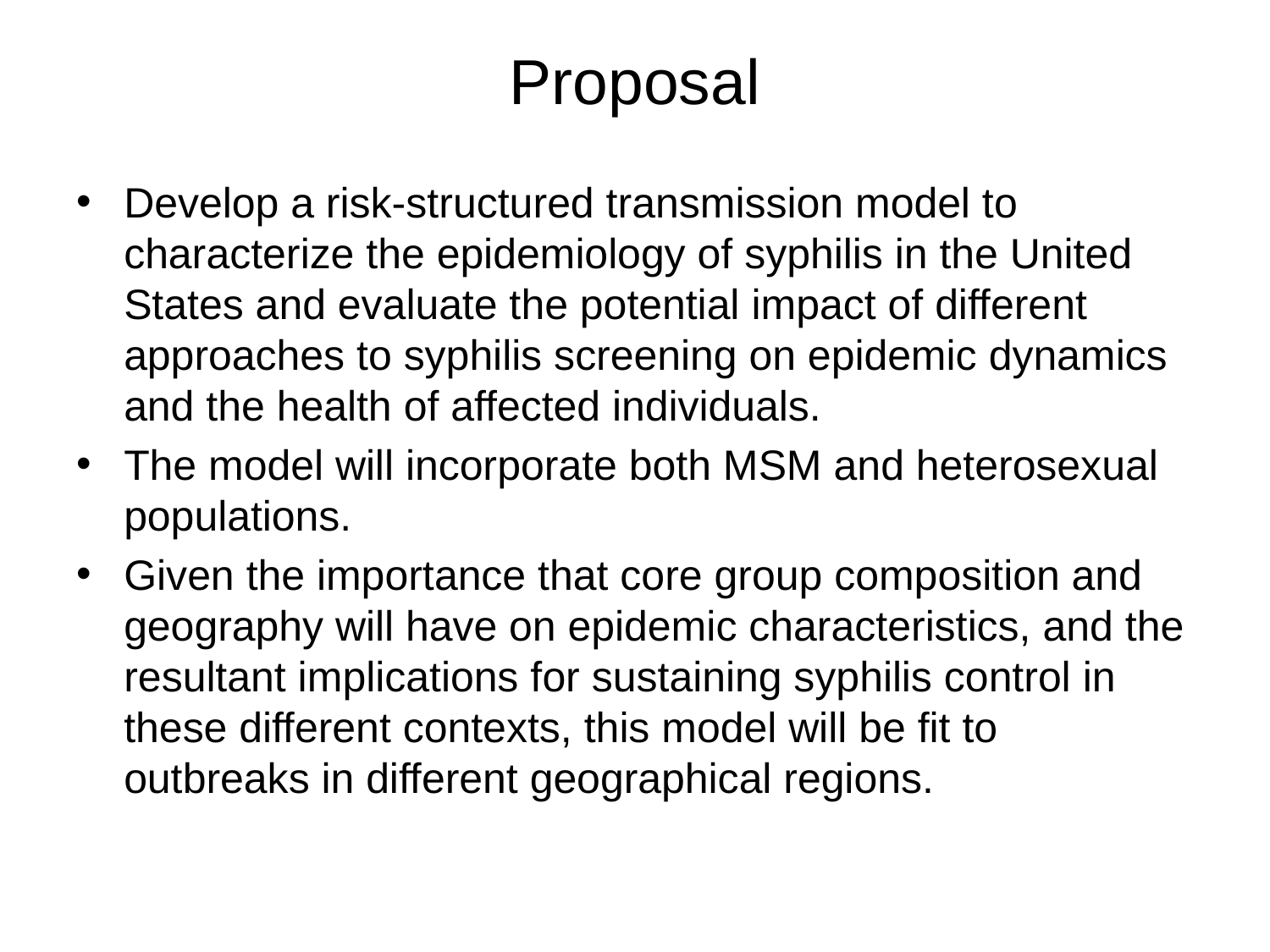

# Proposal
Develop a risk-structured transmission model to characterize the epidemiology of syphilis in the United States and evaluate the potential impact of different approaches to syphilis screening on epidemic dynamics and the health of affected individuals.
The model will incorporate both MSM and heterosexual populations.
Given the importance that core group composition and geography will have on epidemic characteristics, and the resultant implications for sustaining syphilis control in these different contexts, this model will be fit to outbreaks in different geographical regions.